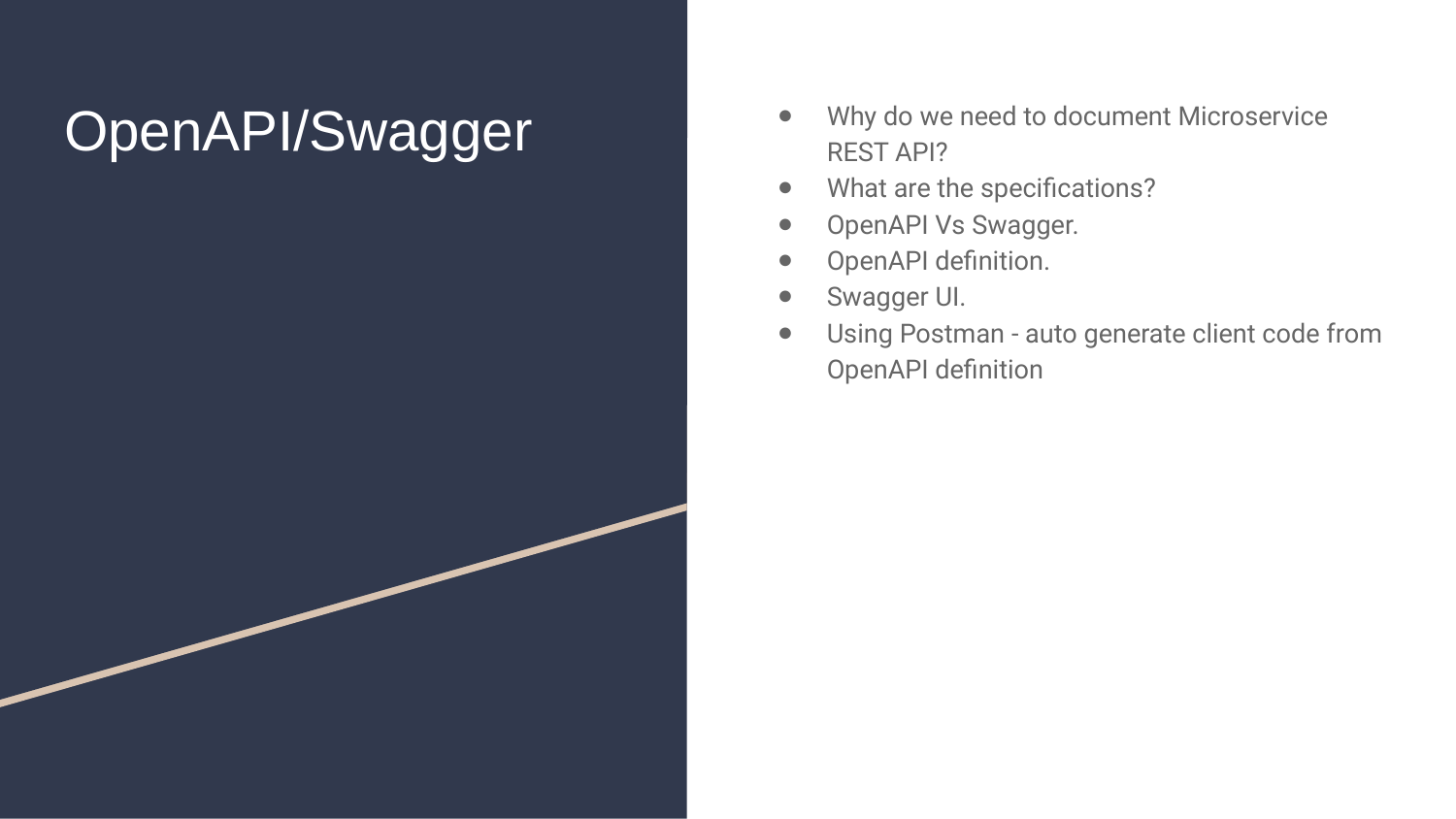

# OpenAPI/Swagger
Why do we need to document Microservice REST API?
What are the specifications?
OpenAPI Vs Swagger.
OpenAPI definition.
Swagger UI.
Using Postman - auto generate client code from OpenAPI definition